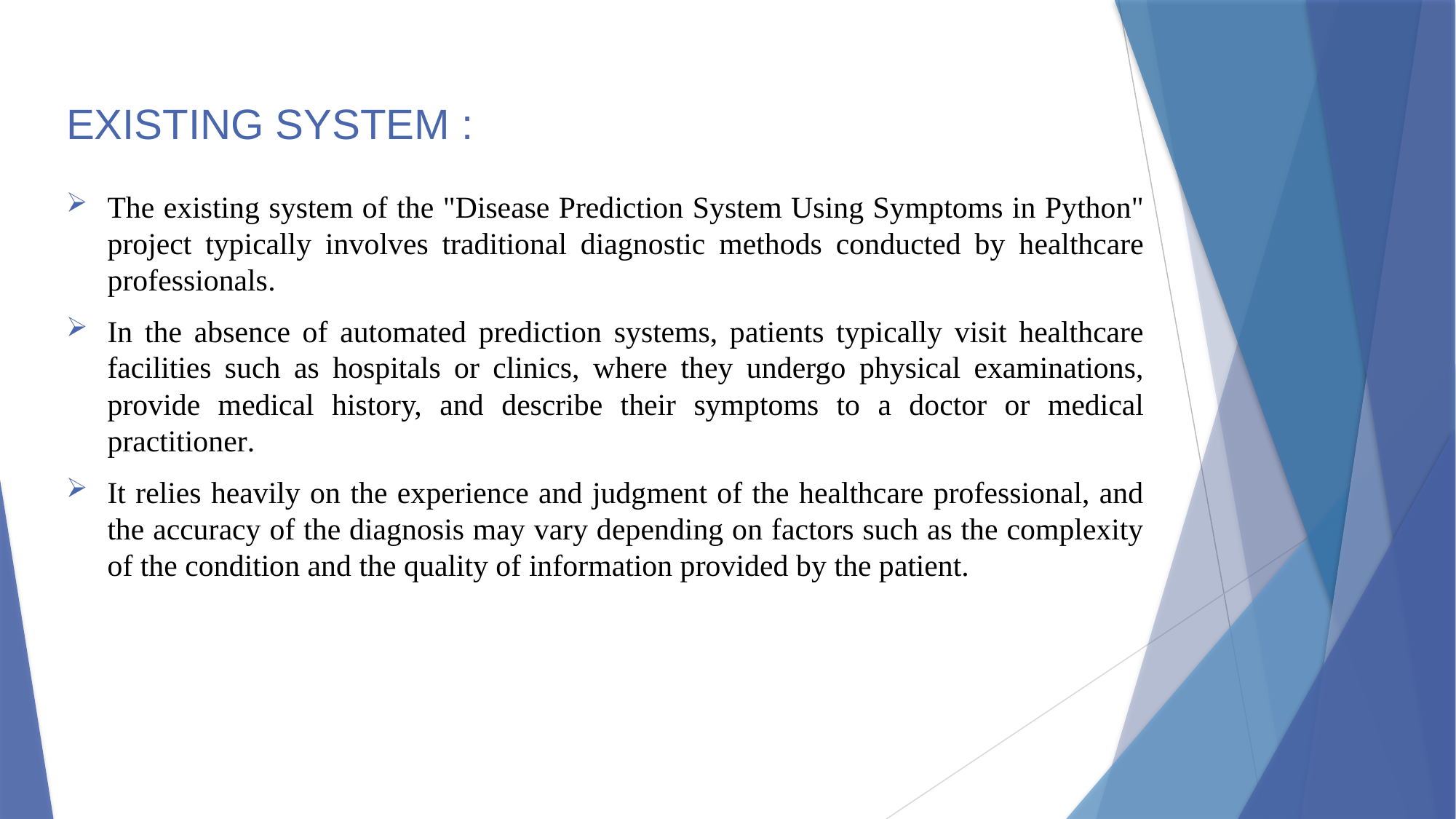

# EXISTING SYSTEM :
The existing system of the "Disease Prediction System Using Symptoms in Python" project typically involves traditional diagnostic methods conducted by healthcare professionals.
In the absence of automated prediction systems, patients typically visit healthcare facilities such as hospitals or clinics, where they undergo physical examinations, provide medical history, and describe their symptoms to a doctor or medical practitioner.
It relies heavily on the experience and judgment of the healthcare professional, and the accuracy of the diagnosis may vary depending on factors such as the complexity of the condition and the quality of information provided by the patient.